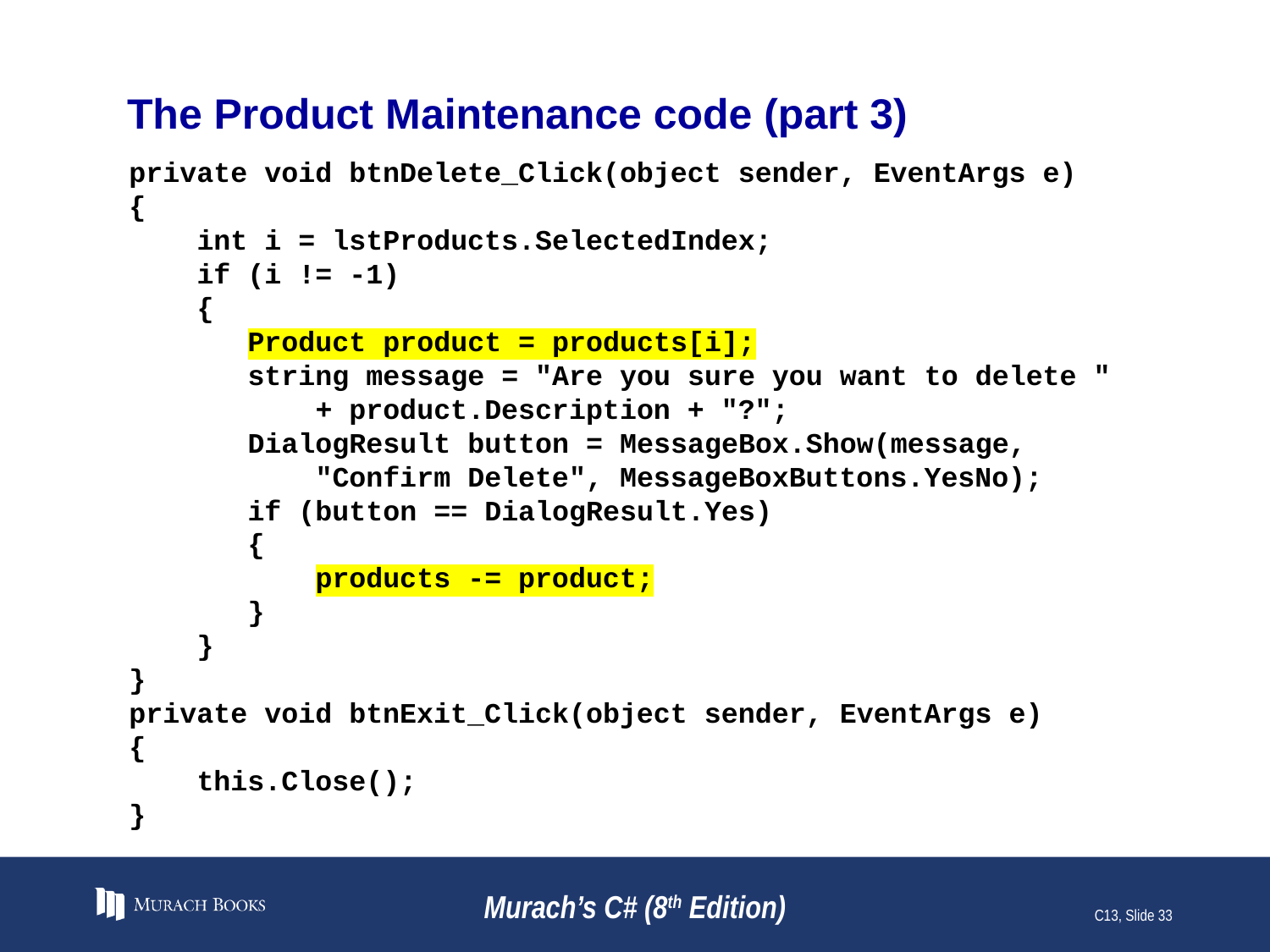

# The Product Maintenance code (part 3)
private void btnDelete_Click(object sender, EventArgs e)
{
    int i = lstProducts.SelectedIndex;
    if (i != -1)
    {
       Product product = products[i];
       string message = "Are you sure you want to delete "
           + product.Description + "?";
       DialogResult button = MessageBox.Show(message,
           "Confirm Delete", MessageBoxButtons.YesNo);
       if (button == DialogResult.Yes)
       {
           products -= product;
       }
    }
}
private void btnExit_Click(object sender, EventArgs e)
{
    this.Close();
}

Murach’s C# (8th Edition)

C13, Slide 33